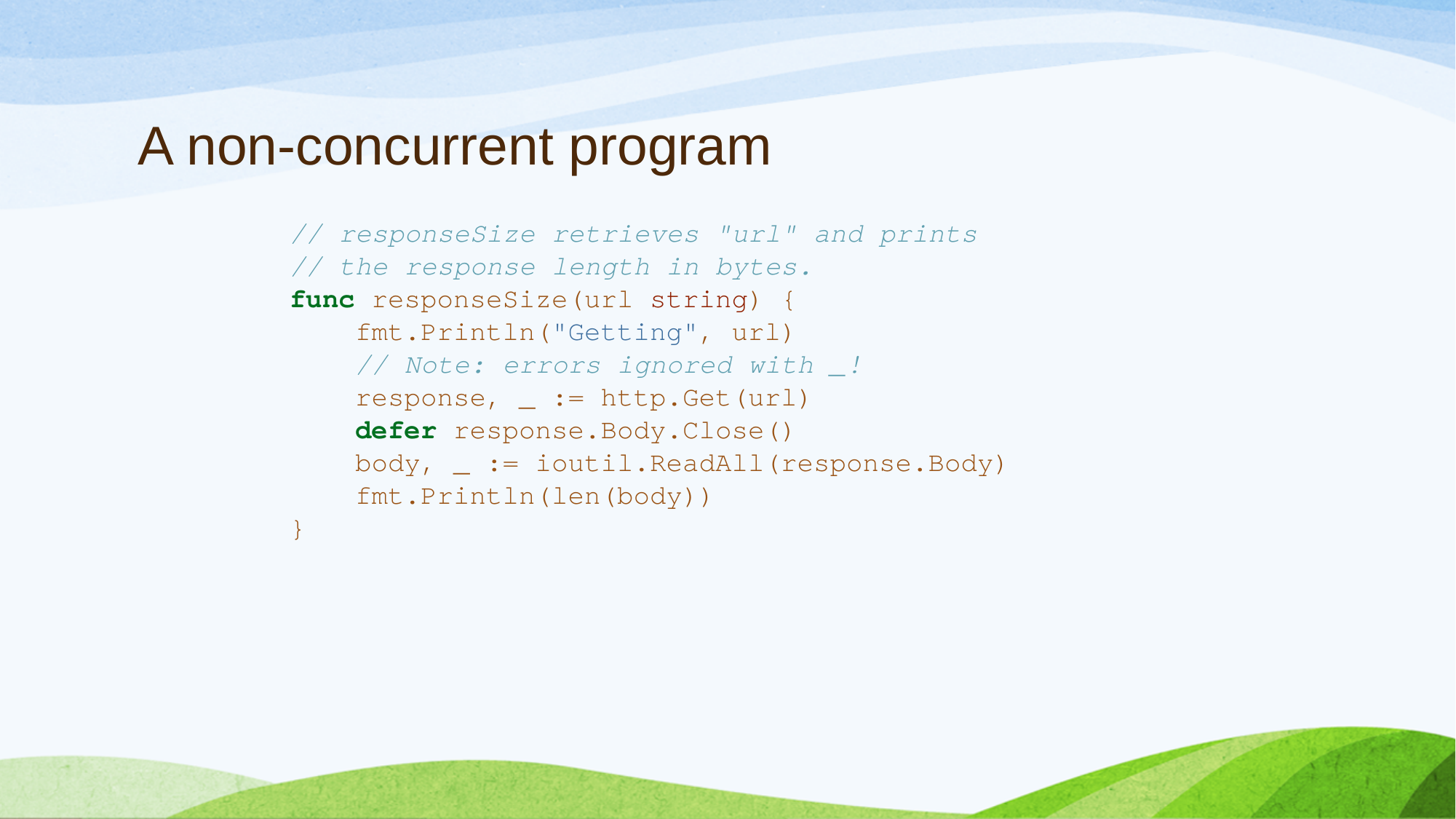

# A non-concurrent program
// responseSize retrieves "url" and prints
// the response length in bytes.
func responseSize(url string) {
    fmt.Println("Getting", url)
    // Note: errors ignored with _!
    response, _ := http.Get(url)
    defer response.Body.Close()
    body, _ := ioutil.ReadAll(response.Body)
    fmt.Println(len(body))
}